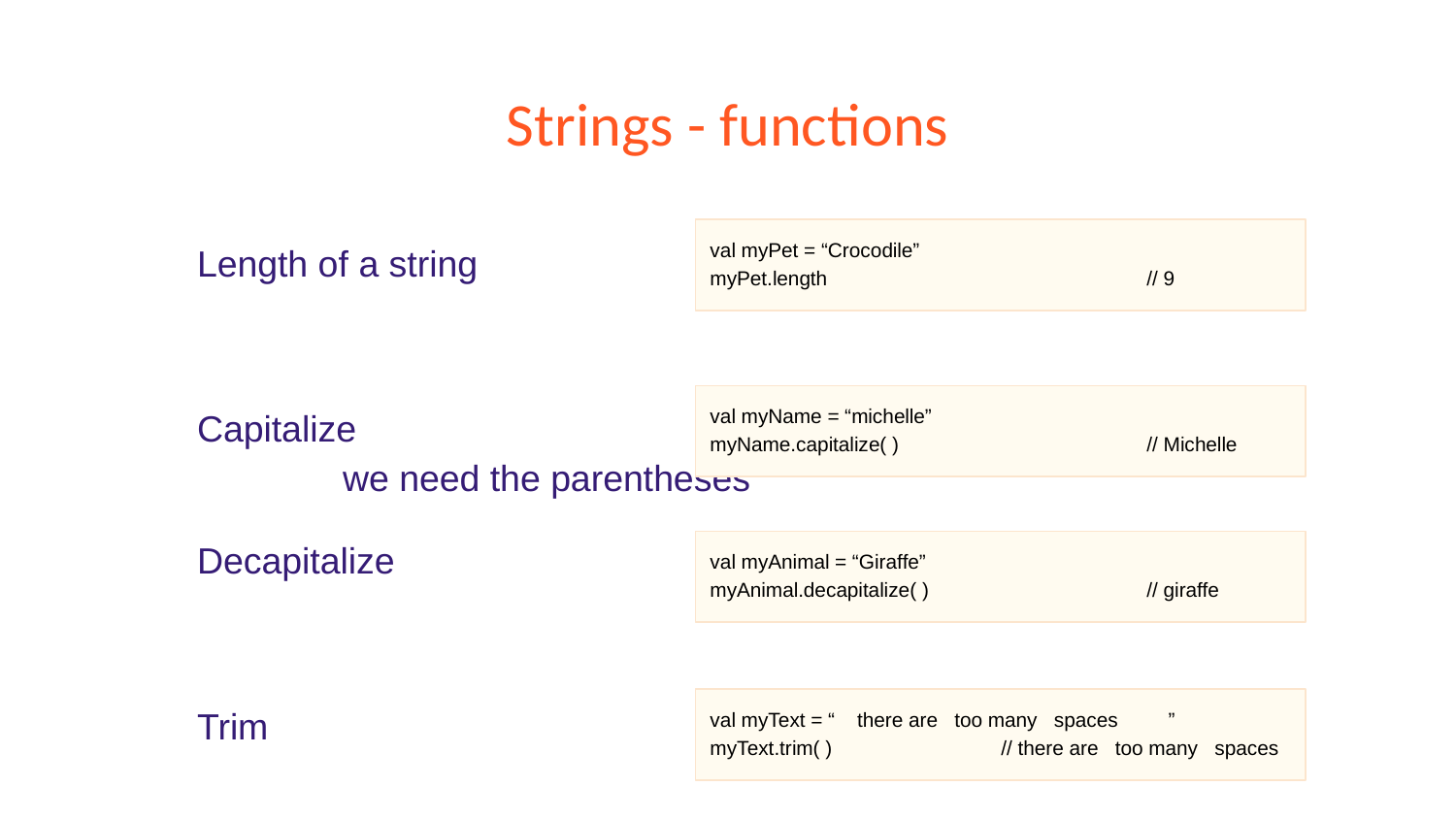

# Strings - functions
Length of a string

Capitalize
	we need the parentheses
Decapitalize

Trim
val myPet = “Crocodile”
myPet.length			// 9
val myName = “michelle”
myName.capitalize( )		// Michelle
val myAnimal = “Giraffe”
myAnimal.decapitalize( )		// giraffe
val myText = “    there are   too many   spaces         ”
myText.trim( )		// there are   too many   spaces